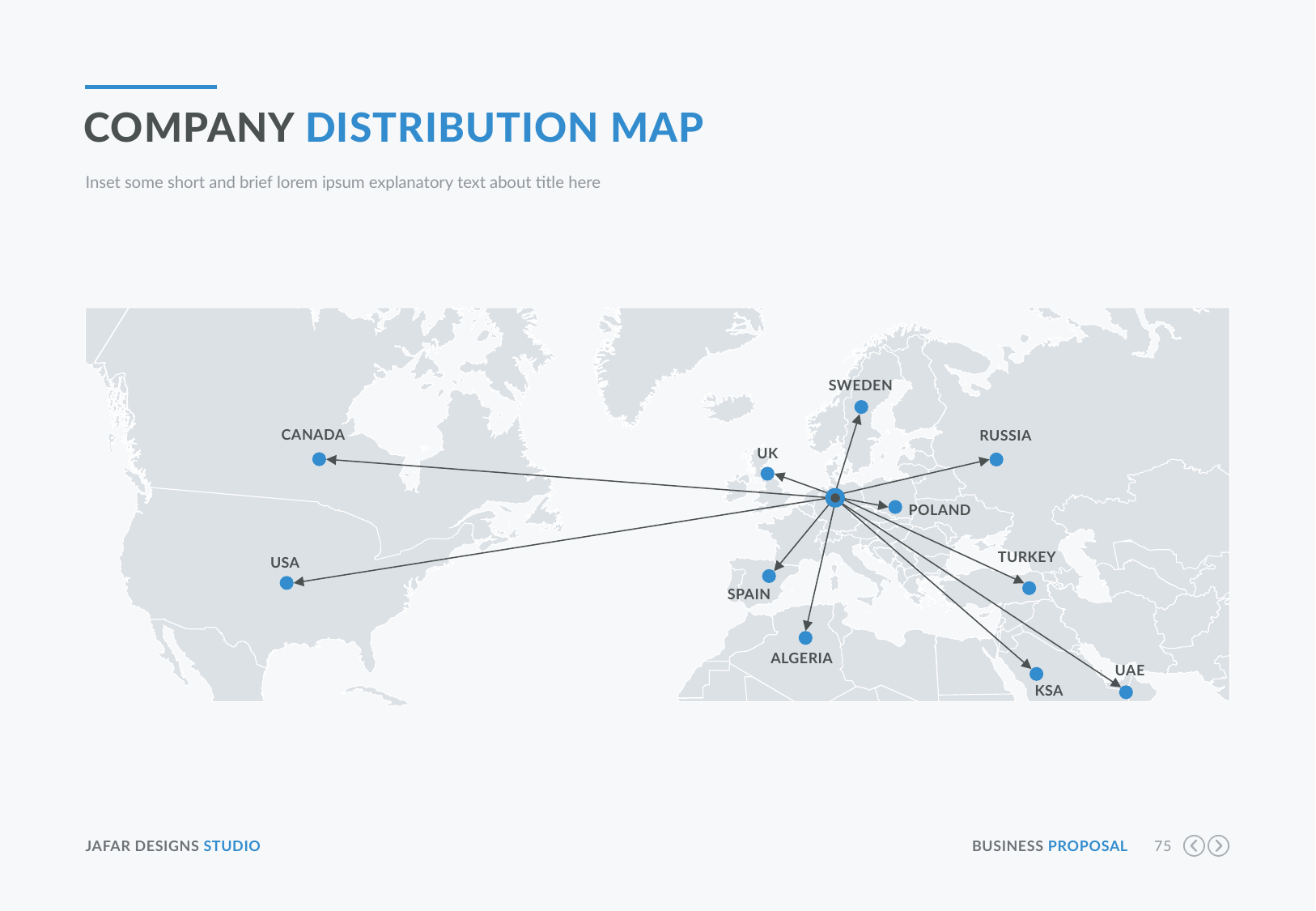

Company distribution map
Inset some short and brief lorem ipsum explanatory text about title here

sweden

Canada
russia
uk

Poland
turkey
usa

Spain

Algeria
uae

ksa